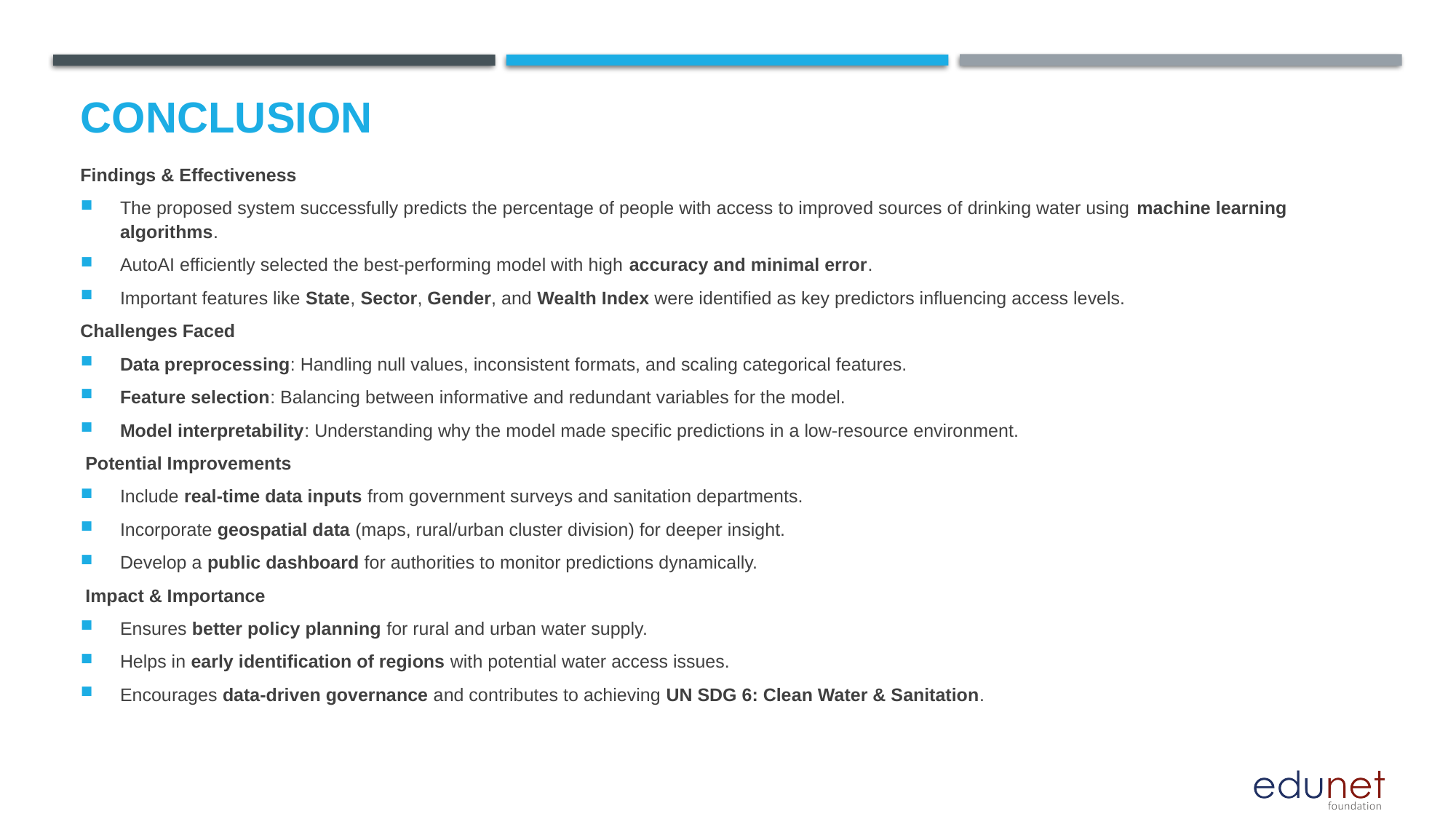

# Conclusion
Findings & Effectiveness
The proposed system successfully predicts the percentage of people with access to improved sources of drinking water using machine learning algorithms.
AutoAI efficiently selected the best-performing model with high accuracy and minimal error.
Important features like State, Sector, Gender, and Wealth Index were identified as key predictors influencing access levels.
Challenges Faced
Data preprocessing: Handling null values, inconsistent formats, and scaling categorical features.
Feature selection: Balancing between informative and redundant variables for the model.
Model interpretability: Understanding why the model made specific predictions in a low-resource environment.
 Potential Improvements
Include real-time data inputs from government surveys and sanitation departments.
Incorporate geospatial data (maps, rural/urban cluster division) for deeper insight.
Develop a public dashboard for authorities to monitor predictions dynamically.
 Impact & Importance
Ensures better policy planning for rural and urban water supply.
Helps in early identification of regions with potential water access issues.
Encourages data-driven governance and contributes to achieving UN SDG 6: Clean Water & Sanitation.